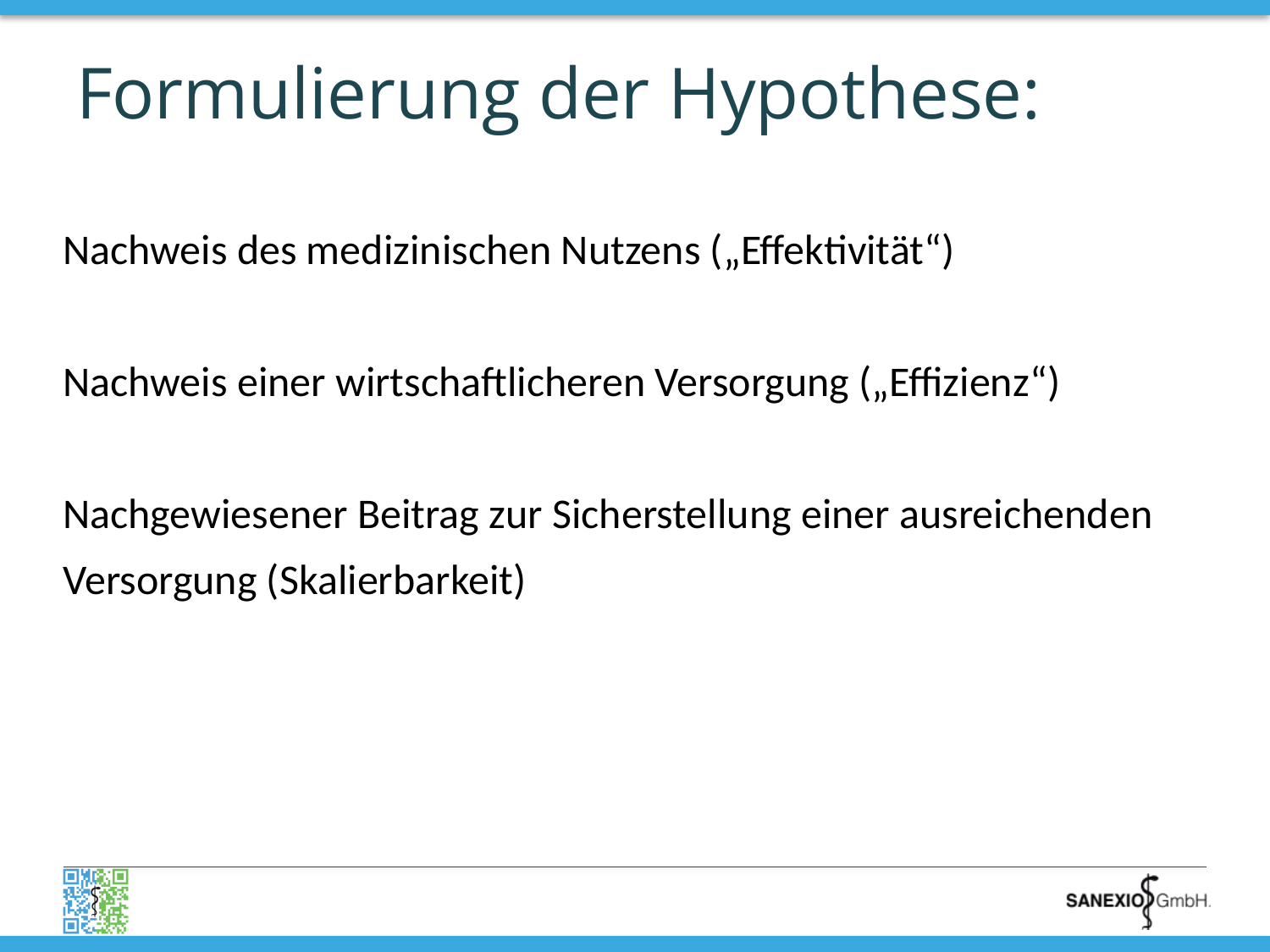

# Formulierung der Hypothese:
Nachweis des medizinischen Nutzens („Effektivität“)

Nachweis einer wirtschaftlicheren Versorgung („Effizienz“)

Nachgewiesener Beitrag zur Sicherstellung einer ausreichenden
Versorgung (Skalierbarkeit)